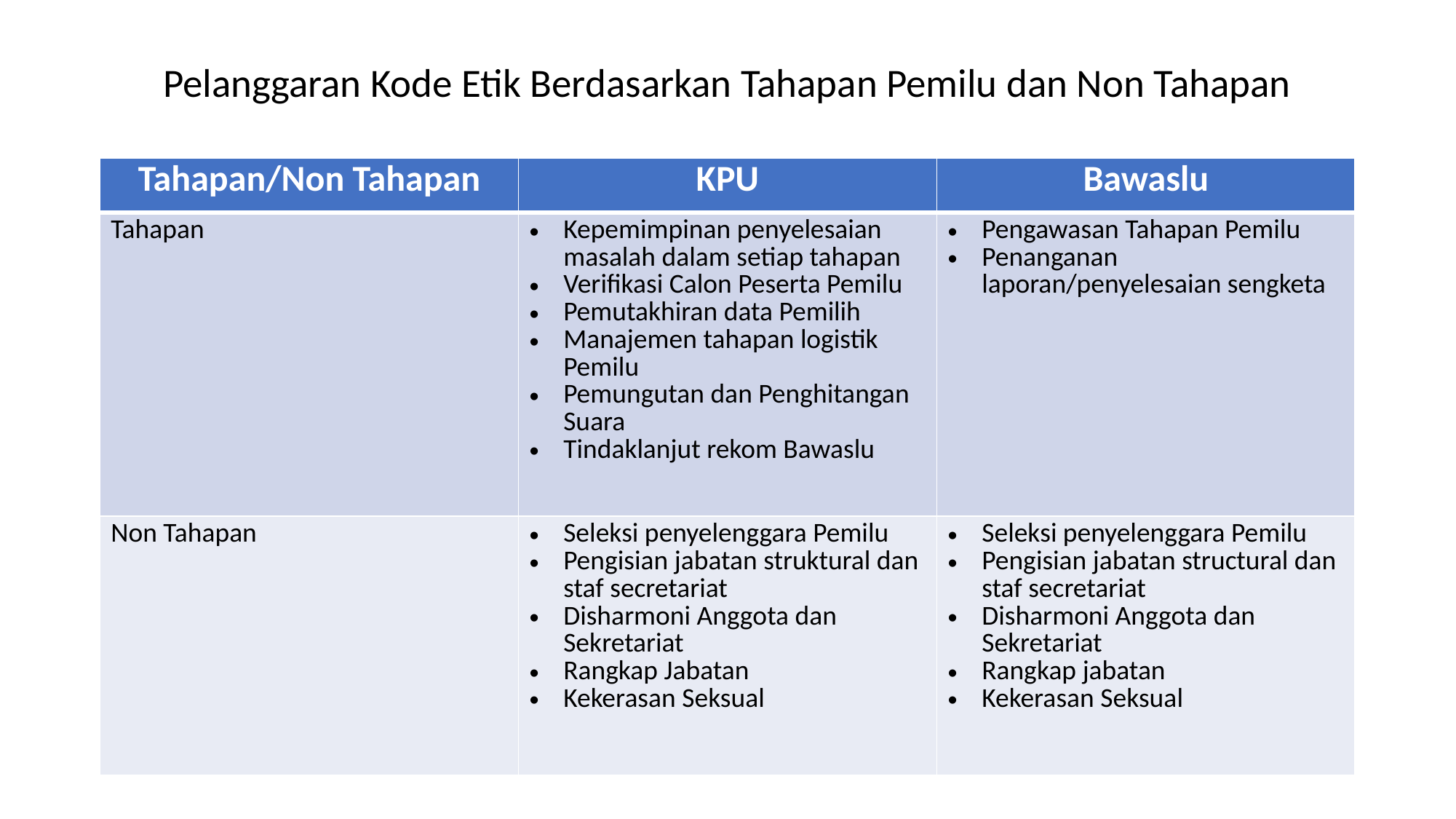

# Pelanggaran Kode Etik Berdasarkan Tahapan Pemilu dan Non Tahapan
| Tahapan/Non Tahapan | KPU | Bawaslu |
| --- | --- | --- |
| Tahapan | Kepemimpinan penyelesaian masalah dalam setiap tahapan Verifikasi Calon Peserta Pemilu Pemutakhiran data Pemilih Manajemen tahapan logistik Pemilu Pemungutan dan Penghitangan Suara Tindaklanjut rekom Bawaslu | Pengawasan Tahapan Pemilu Penanganan laporan/penyelesaian sengketa |
| Non Tahapan | Seleksi penyelenggara Pemilu Pengisian jabatan struktural dan staf secretariat Disharmoni Anggota dan Sekretariat Rangkap Jabatan Kekerasan Seksual | Seleksi penyelenggara Pemilu Pengisian jabatan structural dan staf secretariat Disharmoni Anggota dan Sekretariat Rangkap jabatan Kekerasan Seksual |